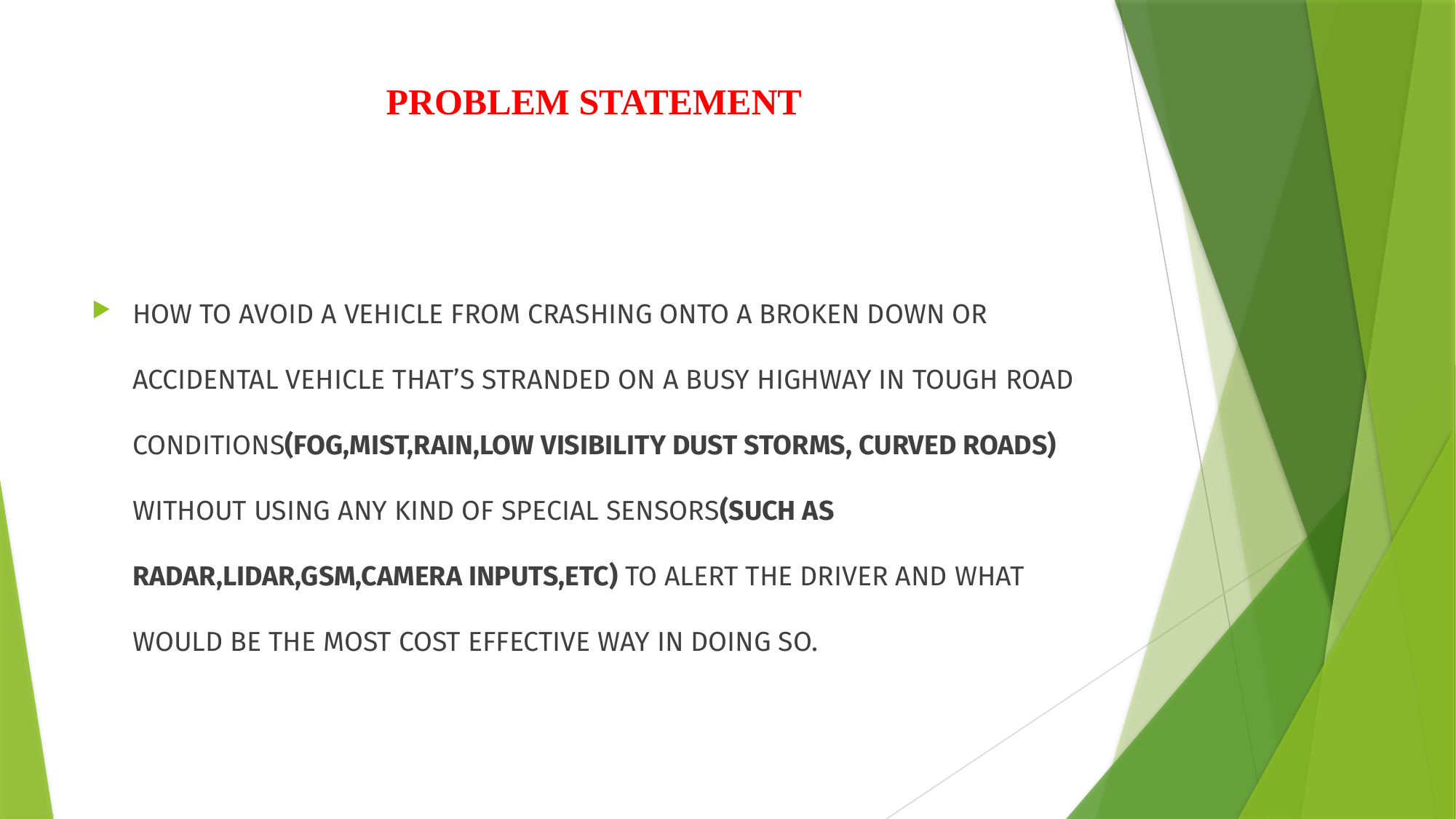

# PROBLEM STATEMENT
HOW TO AVOID A VEHICLE FROM CRASHING ONTO A BROKEN DOWN OR ACCIDENTAL VEHICLE THAT’S STRANDED ON A BUSY HIGHWAY IN TOUGH ROAD CONDITIONS(FOG,MIST,RAIN,LOW VISIBILITY DUST STORMS, CURVED ROADS) WITHOUT USING ANY KIND OF SPECIAL SENSORS(SUCH AS RADAR,LIDAR,GSM,CAMERA INPUTS,ETC) TO ALERT THE DRIVER AND WHAT WOULD BE THE MOST COST EFFECTIVE WAY IN DOING SO.